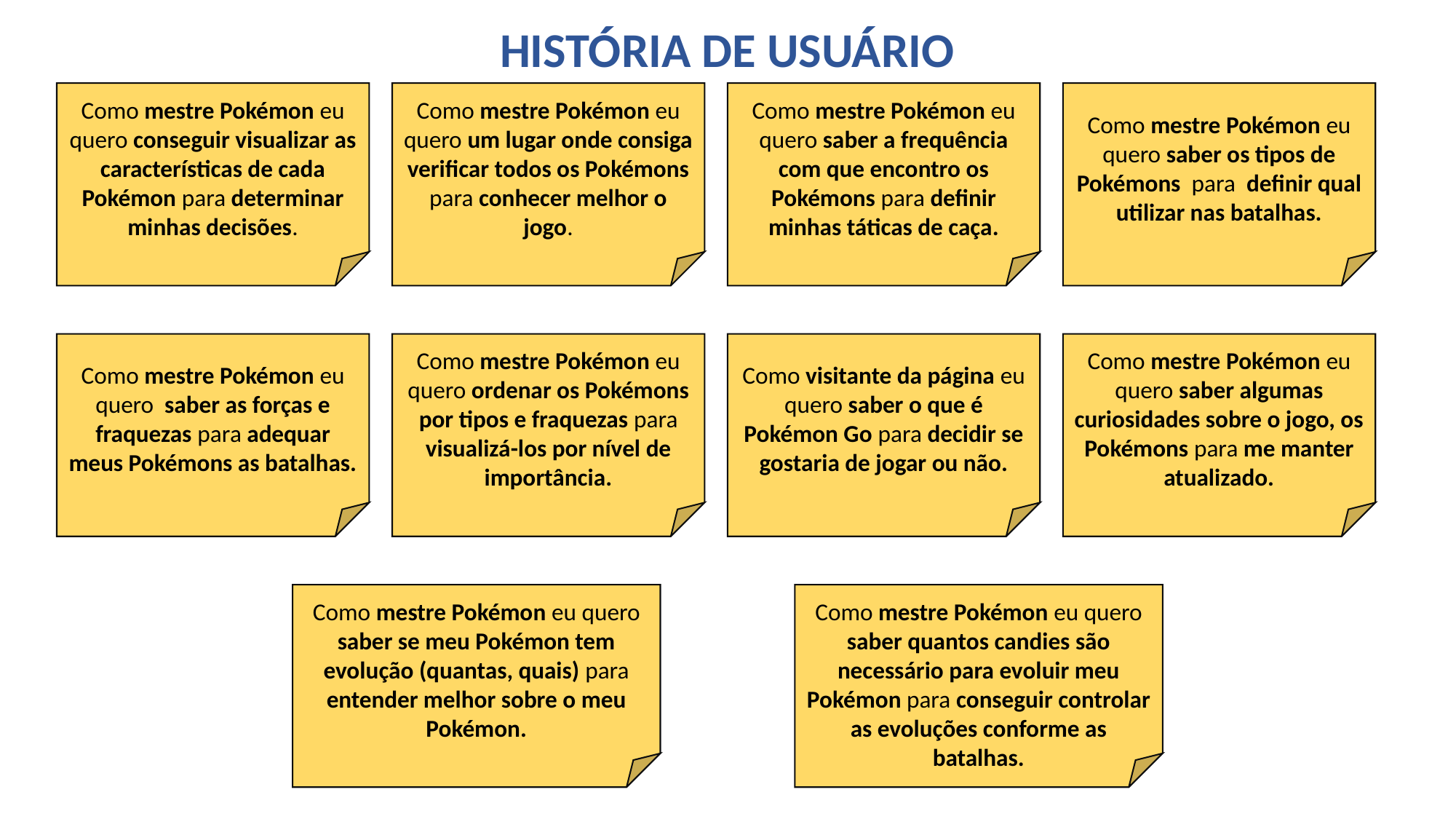

HISTÓRIA DE USUÁRIO
Como mestre Pokémon eu quero conseguir visualizar as características de cada Pokémon para determinar minhas decisões.
Como mestre Pokémon eu quero um lugar onde consiga verificar todos os Pokémons para conhecer melhor o jogo.
Como mestre Pokémon eu quero saber a frequência com que encontro os Pokémons para definir minhas táticas de caça.
Como mestre Pokémon eu quero saber os tipos de Pokémons  para  definir qual utilizar nas batalhas.
Como mestre Pokémon eu quero  saber as forças e fraquezas para adequar meus Pokémons as batalhas.
Como mestre Pokémon eu quero ordenar os Pokémons por tipos e fraquezas para visualizá-los por nível de importância.
Como visitante da página eu quero saber o que é Pokémon Go para decidir se gostaria de jogar ou não.
Como mestre Pokémon eu quero saber algumas curiosidades sobre o jogo, os Pokémons para me manter atualizado.

Como mestre Pokémon eu quero saber quantos candies são necessário para evoluir meu Pokémon para conseguir controlar as evoluções conforme as batalhas.
Como mestre Pokémon eu quero saber se meu Pokémon tem evolução (quantas, quais) para entender melhor sobre o meu Pokémon.